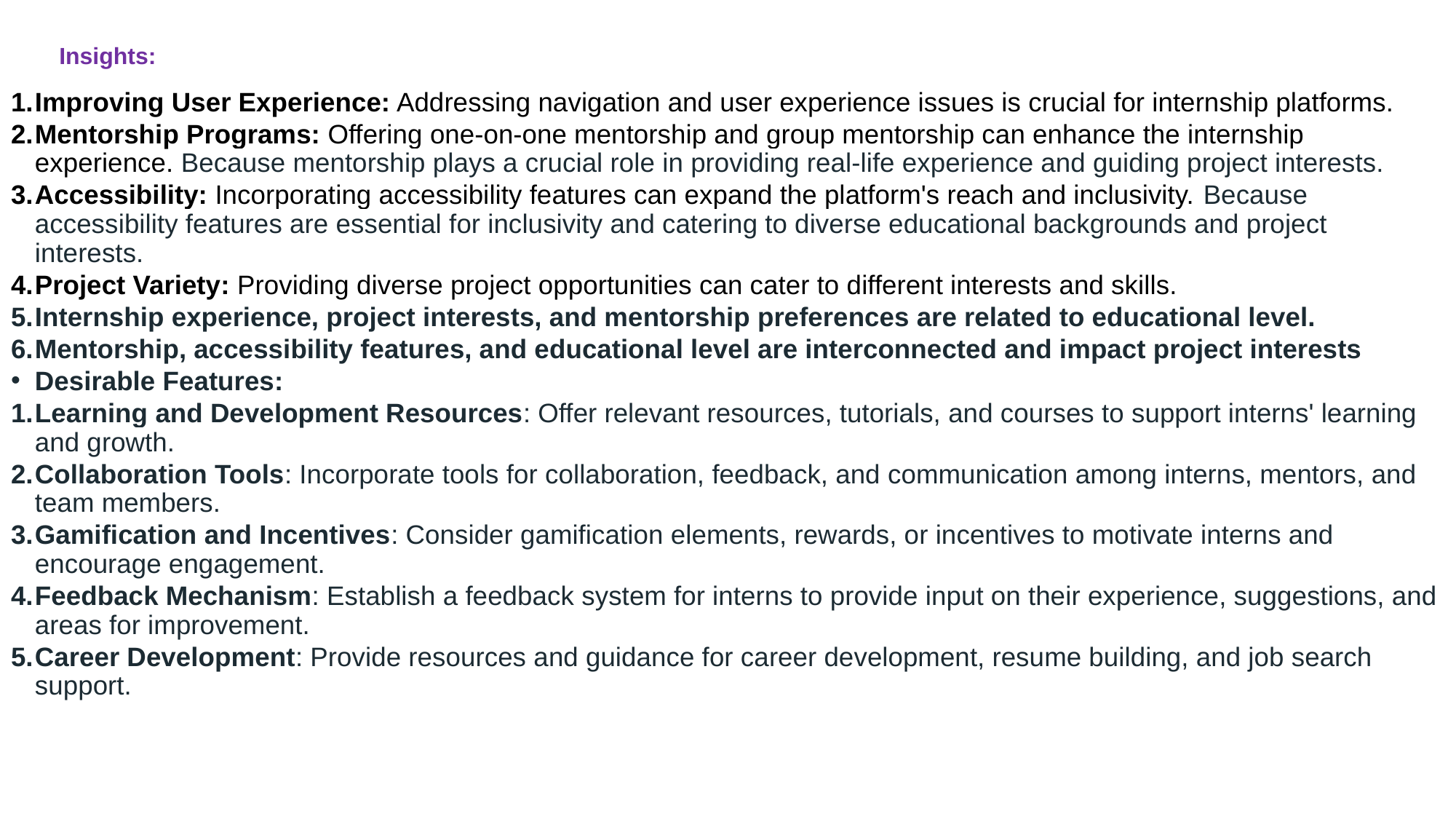

# Insights:
Improving User Experience: Addressing navigation and user experience issues is crucial for internship platforms.
Mentorship Programs: Offering one-on-one mentorship and group mentorship can enhance the internship experience. Because mentorship plays a crucial role in providing real-life experience and guiding project interests.
Accessibility: Incorporating accessibility features can expand the platform's reach and inclusivity. Because accessibility features are essential for inclusivity and catering to diverse educational backgrounds and project interests.
Project Variety: Providing diverse project opportunities can cater to different interests and skills.
Internship experience, project interests, and mentorship preferences are related to educational level.
Mentorship, accessibility features, and educational level are interconnected and impact project interests
Desirable Features:
Learning and Development Resources: Offer relevant resources, tutorials, and courses to support interns' learning and growth.
Collaboration Tools: Incorporate tools for collaboration, feedback, and communication among interns, mentors, and team members.
Gamification and Incentives: Consider gamification elements, rewards, or incentives to motivate interns and encourage engagement.
Feedback Mechanism: Establish a feedback system for interns to provide input on their experience, suggestions, and areas for improvement.
Career Development: Provide resources and guidance for career development, resume building, and job search support.